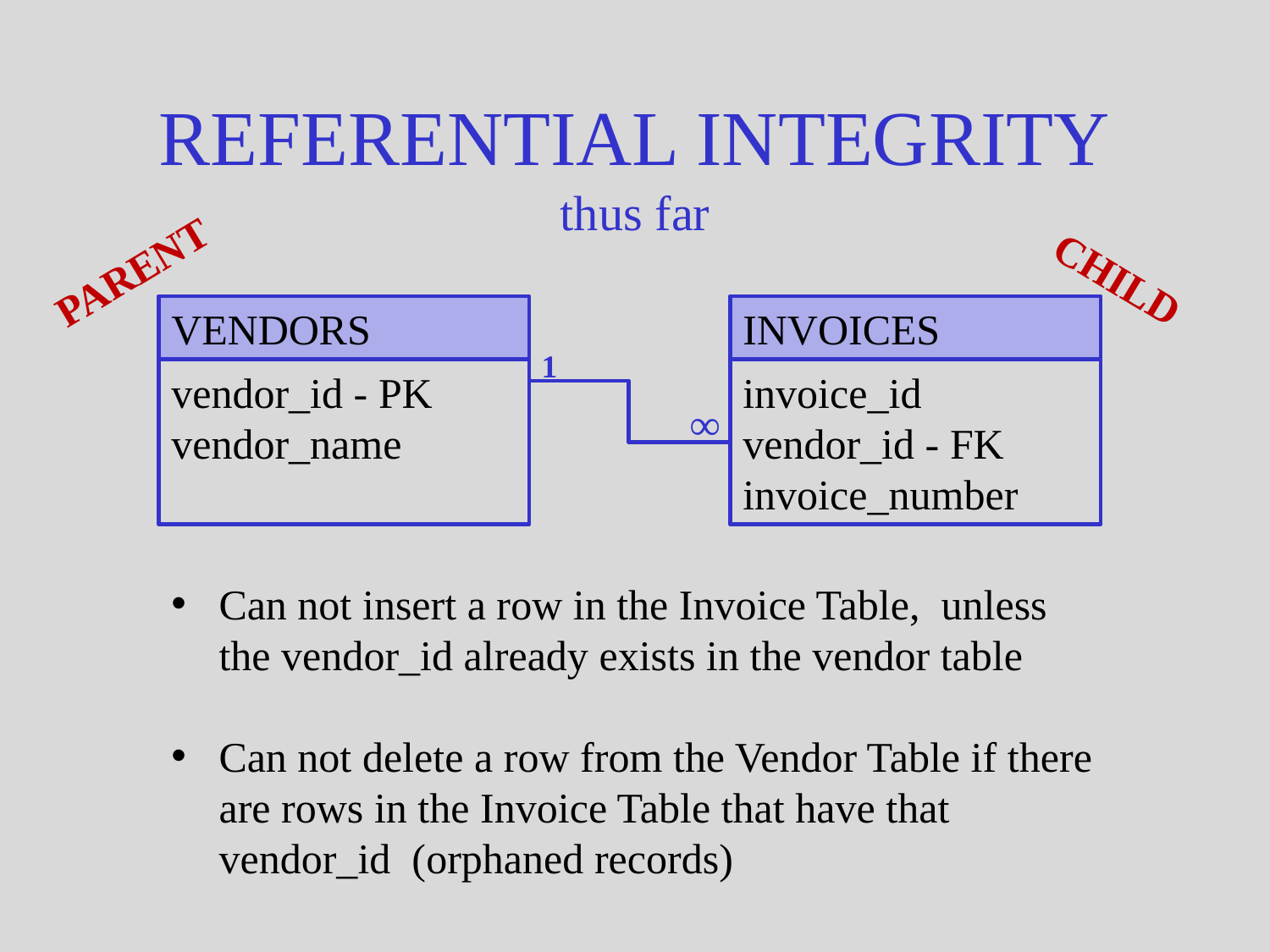

# REFERENTIAL INTEGRITY thus far
PARENT
CHILD
VENDORS
INVOICES
1
vendor_id - PK
vendor_name

invoice_id
vendor_id - FK
invoice_number
∞
Can not insert a row in the Invoice Table,  unless the vendor_id already exists in the vendor table

Can not delete a row from the Vendor Table if there are rows in the Invoice Table that have that vendor_id  (orphaned records)